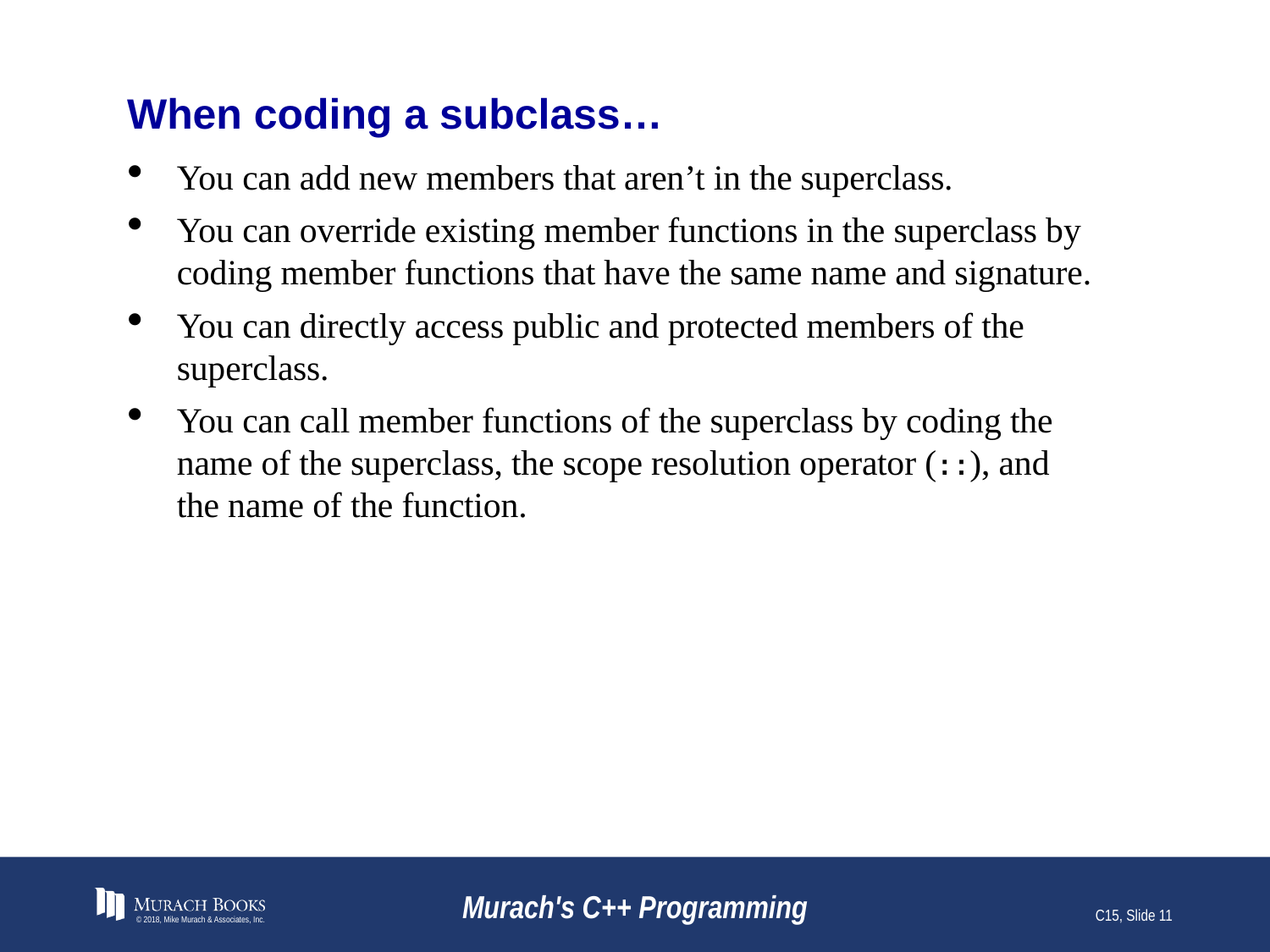

# When coding a subclass…
You can add new members that aren’t in the superclass.
You can override existing member functions in the superclass by coding member functions that have the same name and signature.
You can directly access public and protected members of the superclass.
You can call member functions of the superclass by coding the name of the superclass, the scope resolution operator (::), and the name of the function.

© 2018, Mike Murach & Associates, Inc.
Murach's C++ Programming

C15, Slide 11